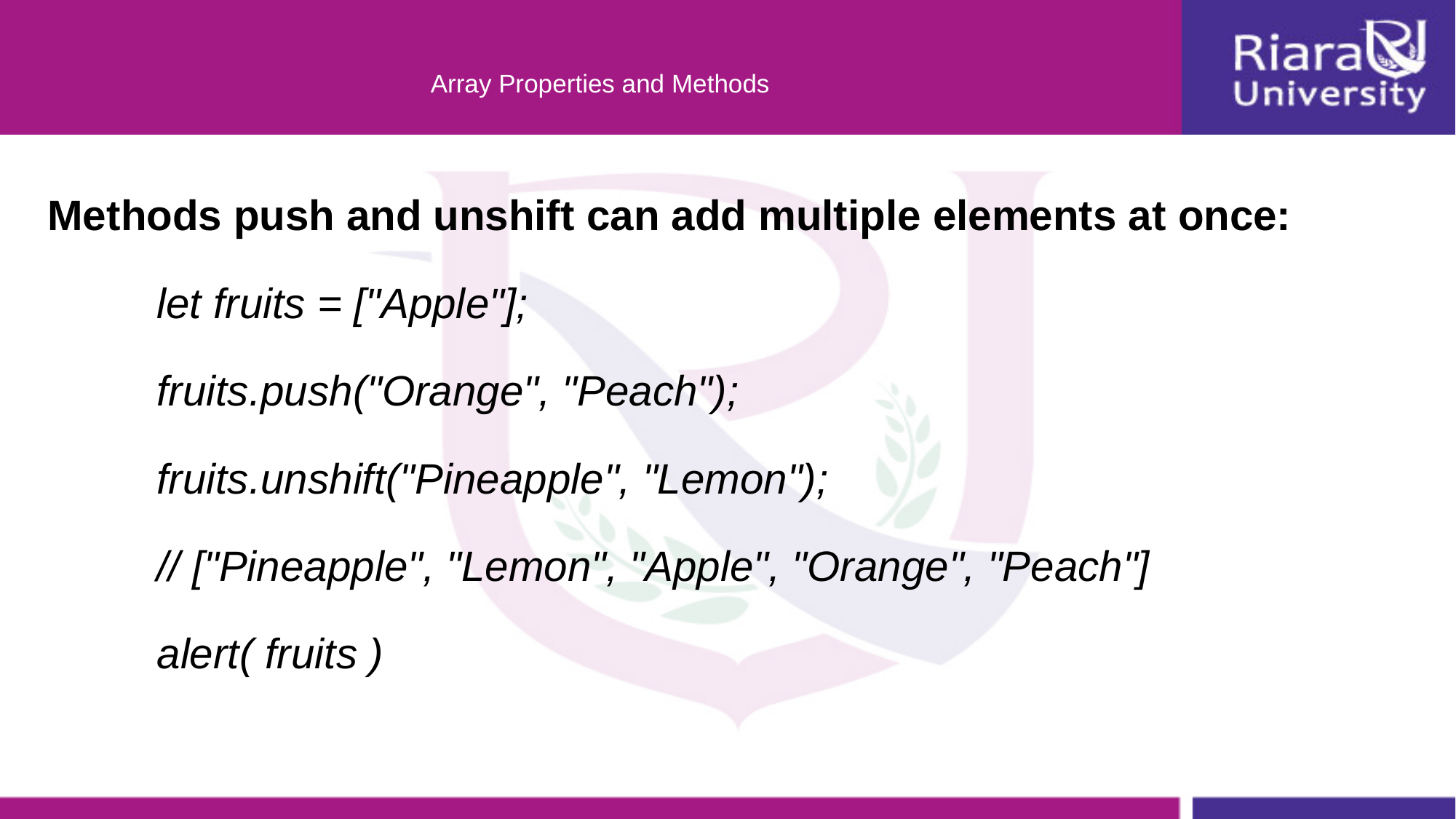

# Array Properties and Methods
Methods push and unshift can add multiple elements at once:
let fruits = ["Apple"];
fruits.push("Orange", "Peach");
fruits.unshift("Pineapple", "Lemon");
// ["Pineapple", "Lemon", "Apple", "Orange", "Peach"]
alert( fruits )